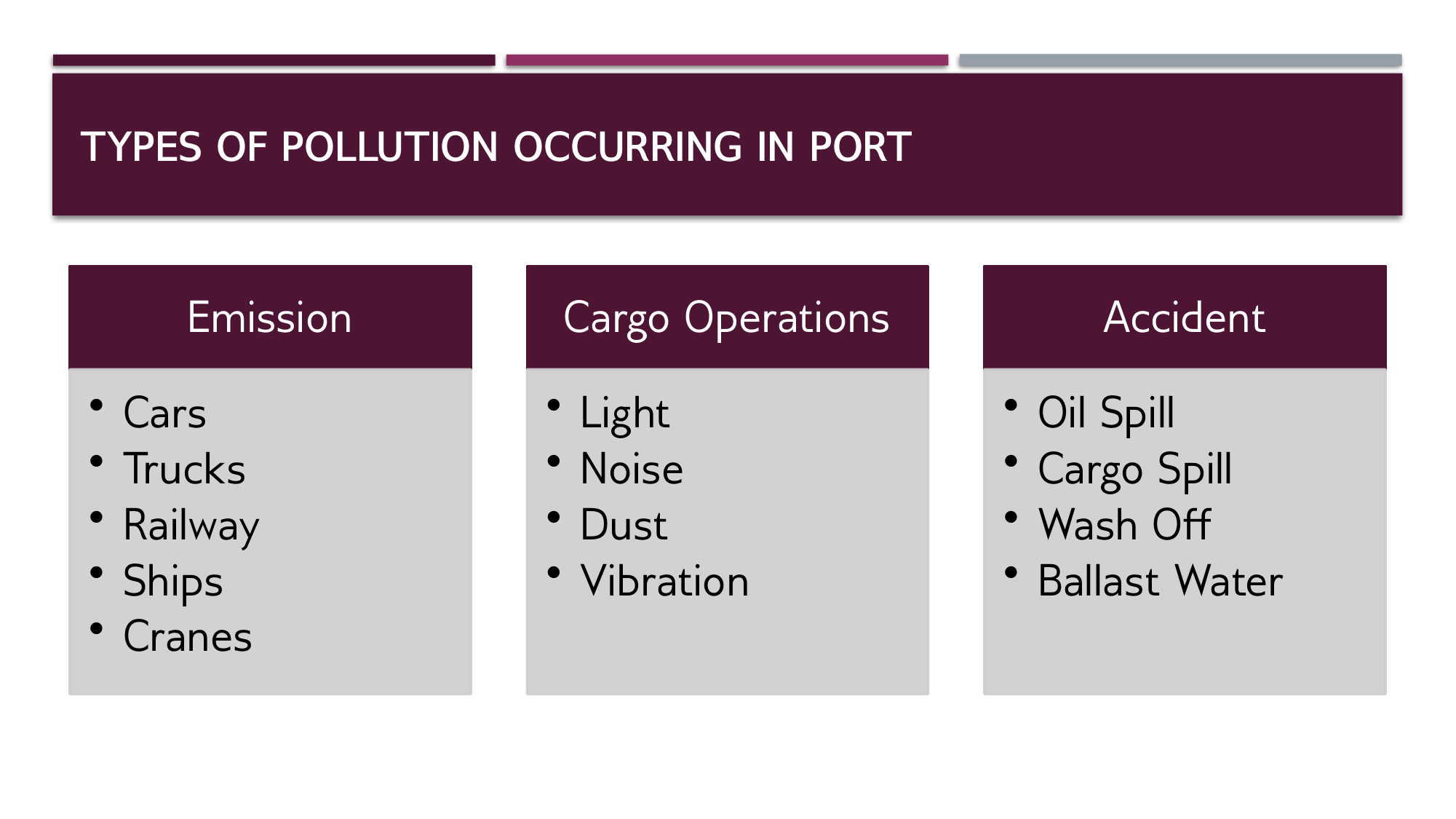

# Types of Pollution Occurring in PORT
Emission
Cars
Trucks
Railway
Ships
Cranes
Cargo Operations
Light
Noise
Dust
Vibration
Accident
Oil Spill
Cargo Spill
Wash Off
Ballast Water